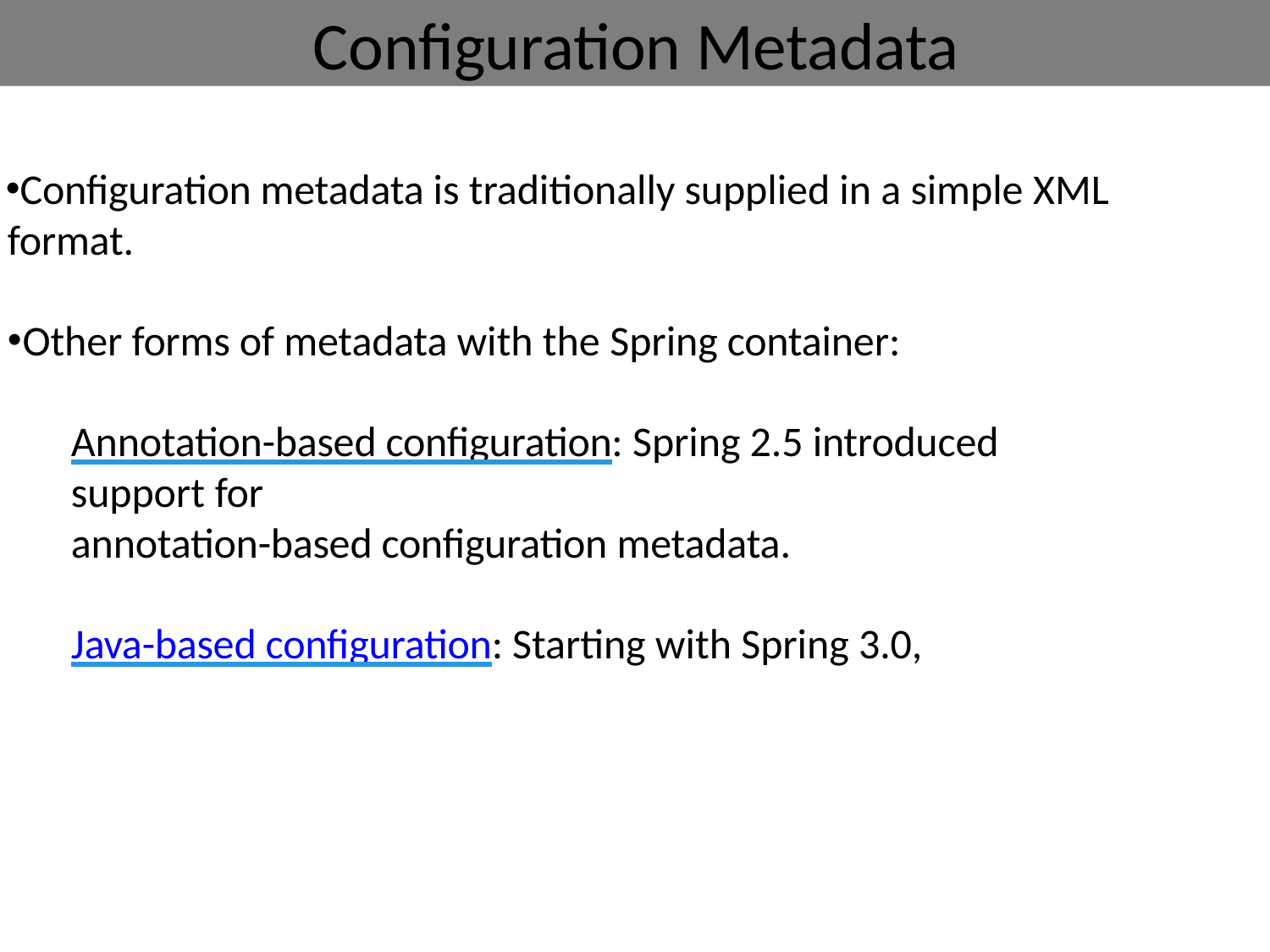

# Configuration Metadata
Configuration metadata is traditionally supplied in a simple XML  format.

Other forms of metadata with the Spring container:

Annotation-based configuration: Spring 2.5 introduced support for
annotation-based configuration metadata.

Java-based configuration: Starting with Spring 3.0,